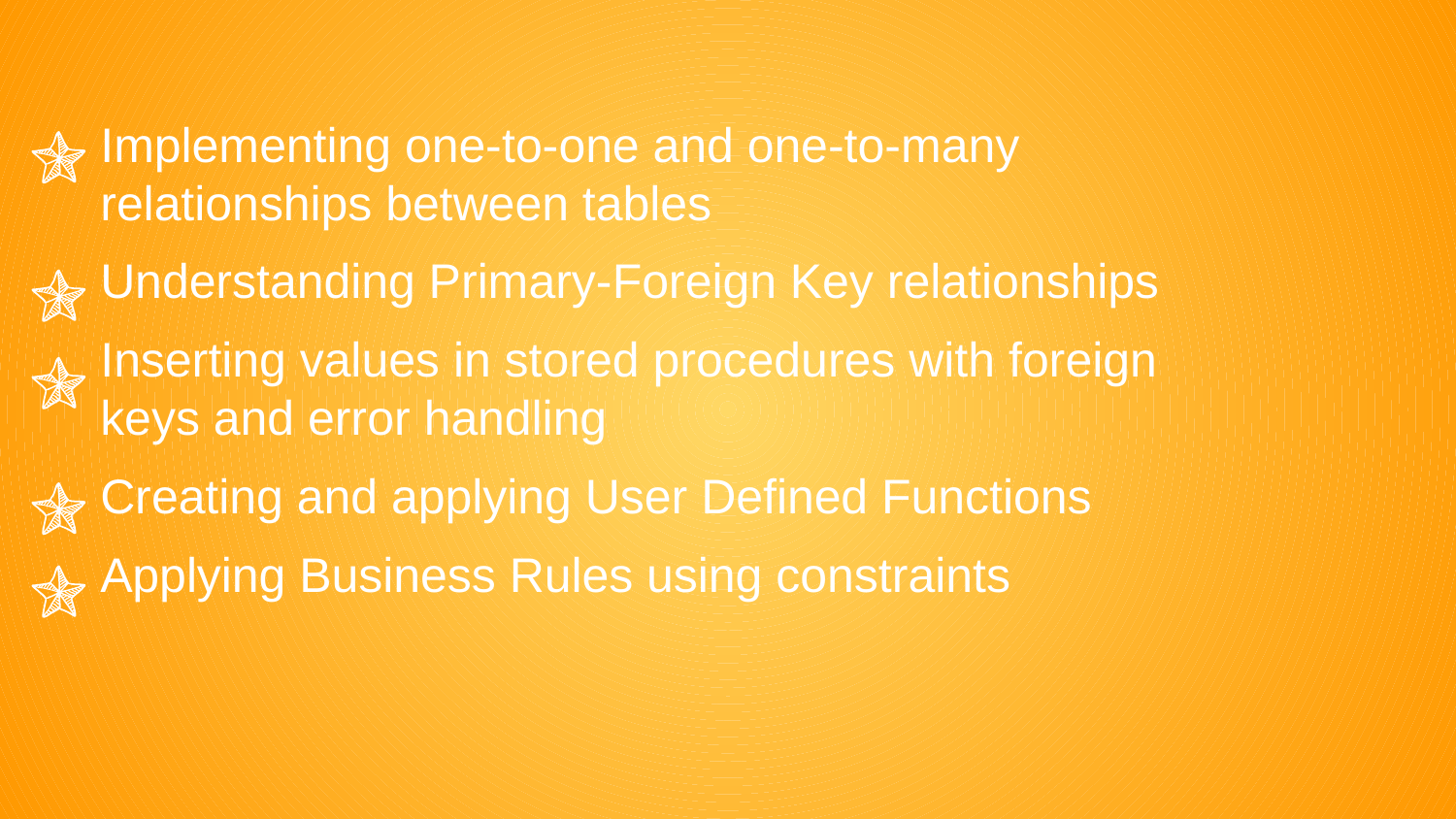

Implementing one-to-one and one-to-many relationships between tables
Understanding Primary-Foreign Key relationships
Inserting values in stored procedures with foreign keys and error handling
Creating and applying User Defined Functions
Applying Business Rules using constraints